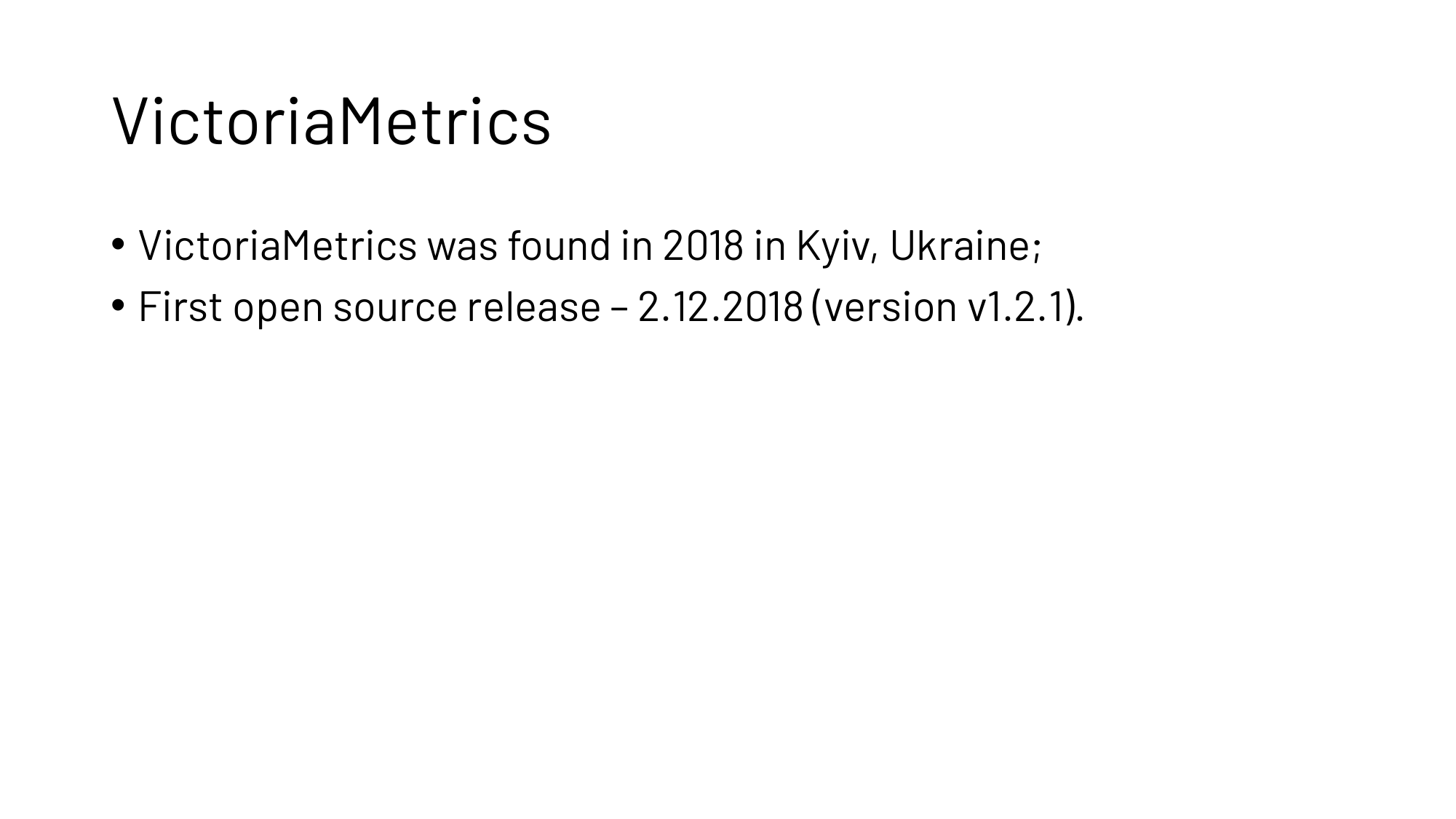

# VictoriaMetrics
VictoriaMetrics was found in 2018 in Kyiv, Ukraine;
First open source release – 2.12.2018 (version v1.2.1).